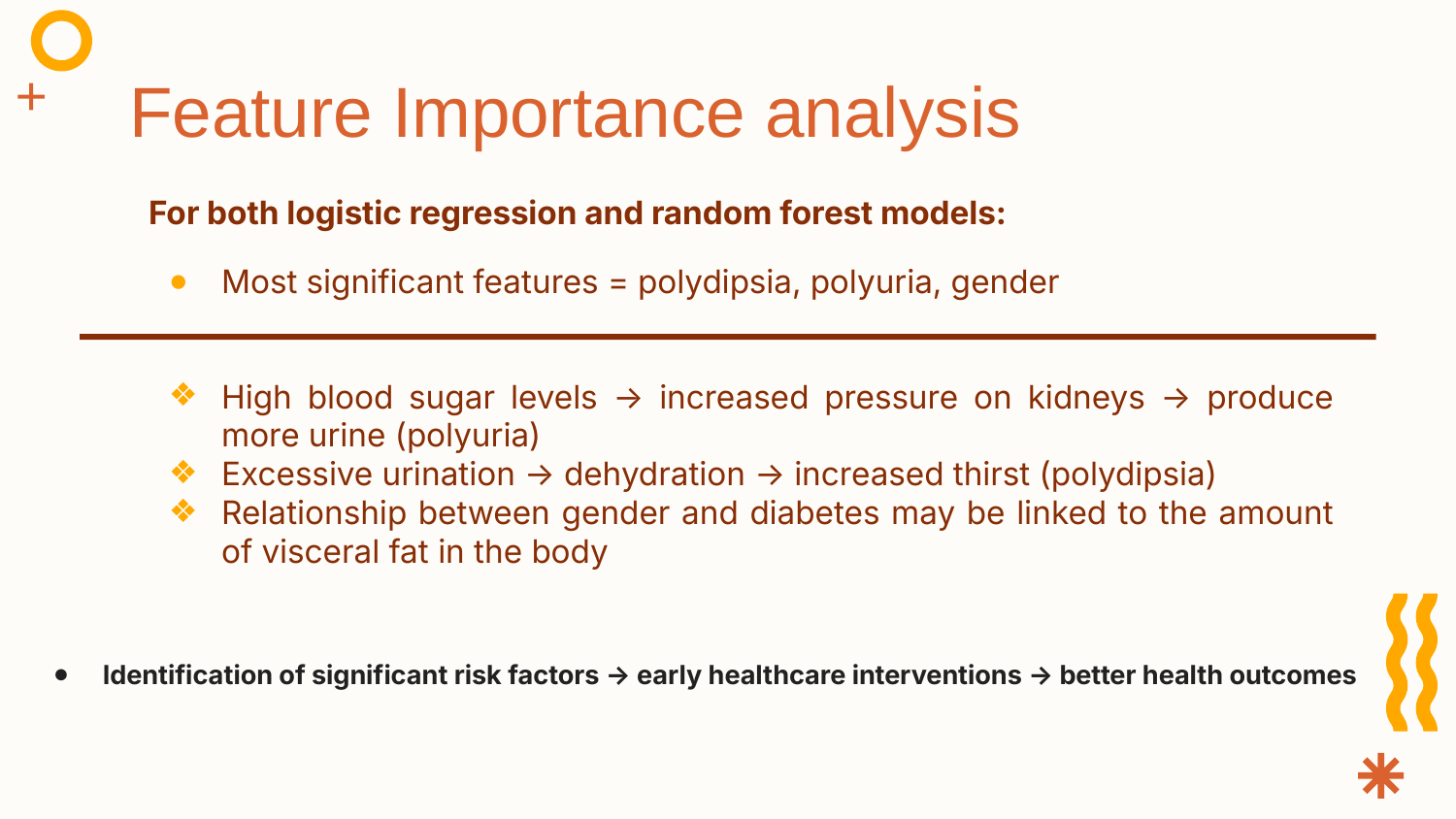

# Feature Importance analysis
For both logistic regression and random forest models:
Most significant features = polydipsia, polyuria, gender

High blood sugar levels → increased pressure on kidneys → produce more urine (polyuria)
Excessive urination → dehydration → increased thirst (polydipsia)
Relationship between gender and diabetes may be linked to the amount of visceral fat in the body

Identification of significant risk factors → early healthcare interventions → better health outcomes